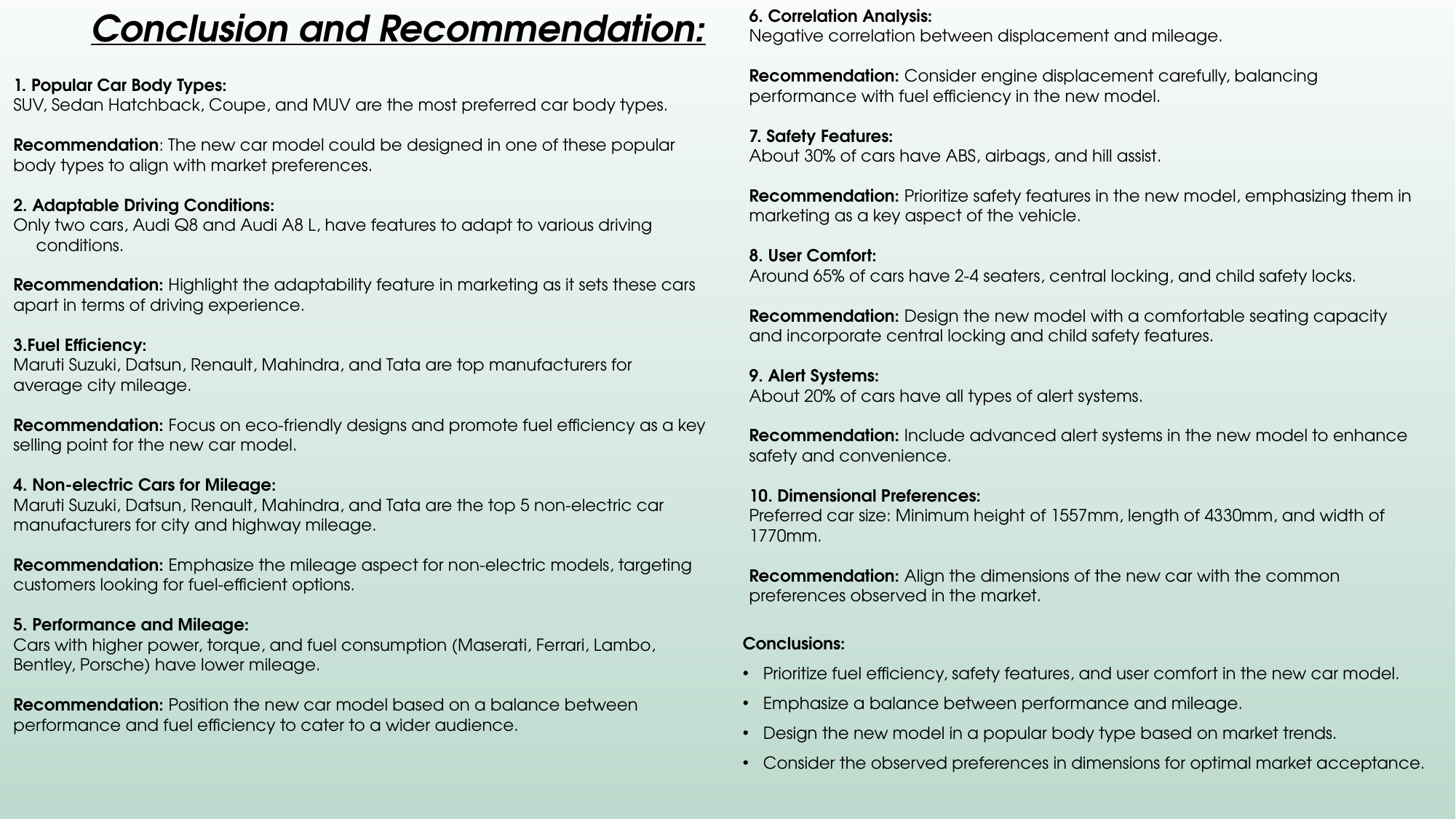

Conclusion and Recommendation:
6. Correlation Analysis:
Negative correlation between displacement and mileage.

Recommendation: Consider engine displacement carefully, balancing performance with fuel efficiency in the new model.

7. Safety Features:
About 30% of cars have ABS, airbags, and hill assist.

Recommendation: Prioritize safety features in the new model, emphasizing them in marketing as a key aspect of the vehicle.

8. User Comfort:
Around 65% of cars have 2-4 seaters, central locking, and child safety locks.

Recommendation: Design the new model with a comfortable seating capacity and incorporate central locking and child safety features.

9. Alert Systems:
About 20% of cars have all types of alert systems.

Recommendation: Include advanced alert systems in the new model to enhance safety and convenience.

10. Dimensional Preferences:
Preferred car size: Minimum height of 1557mm, length of 4330mm, and width of 1770mm.

Recommendation: Align the dimensions of the new car with the common preferences observed in the market.
1. Popular Car Body Types:
SUV, Sedan Hatchback, Coupe, and MUV are the most preferred car body types.

Recommendation: The new car model could be designed in one of these popular body types to align with market preferences.

2. Adaptable Driving Conditions:
Only two cars, Audi Q8 and Audi A8 L, have features to adapt to various driving                 conditions.

Recommendation: Highlight the adaptability feature in marketing as it sets these cars apart in terms of driving experience.

3.Fuel Efficiency:
Maruti Suzuki, Datsun, Renault, Mahindra, and Tata are top manufacturers for average city mileage.

Recommendation: Focus on eco-friendly designs and promote fuel efficiency as a key selling point for the new car model.

4. Non-electric Cars for Mileage:
Maruti Suzuki, Datsun, Renault, Mahindra, and Tata are the top 5 non-electric car manufacturers for city and highway mileage.

Recommendation: Emphasize the mileage aspect for non-electric models, targeting customers looking for fuel-efficient options.

5. Performance and Mileage:
Cars with higher power, torque, and fuel consumption (Maserati, Ferrari, Lambo, Bentley, Porsche) have lower mileage.

Recommendation: Position the new car model based on a balance between performance and fuel efficiency to cater to a wider audience.
Conclusions:
Prioritize fuel efficiency, safety features, and user comfort in the new car model.
Emphasize a balance between performance and mileage.
Design the new model in a popular body type based on market trends.
Consider the observed preferences in dimensions for optimal market acceptance.